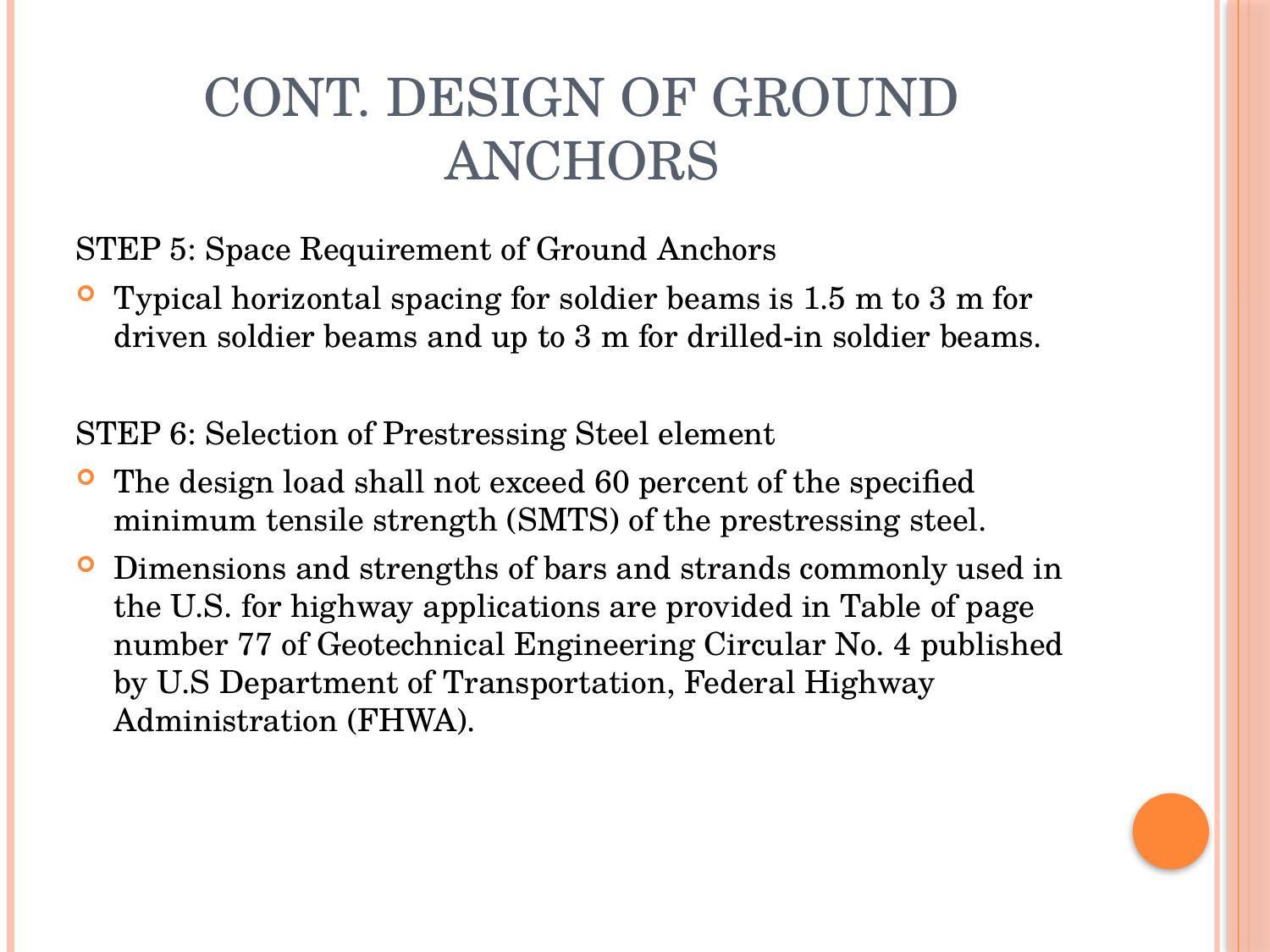

# Cont. DESIGN OF GROUND ANCHORS
STEP 5: Space Requirement of Ground Anchors
Typical horizontal spacing for soldier beams is 1.5 m to 3 m for driven soldier beams and up to 3 m for drilled-in soldier beams.

STEP 6: Selection of Prestressing Steel element
The design load shall not exceed 60 percent of the specified minimum tensile strength (SMTS) of the prestressing steel.
Dimensions and strengths of bars and strands commonly used in the U.S. for highway applications are provided in Table of page number 77 of Geotechnical Engineering Circular No. 4 published by U.S Department of Transportation, Federal Highway Administration (FHWA).